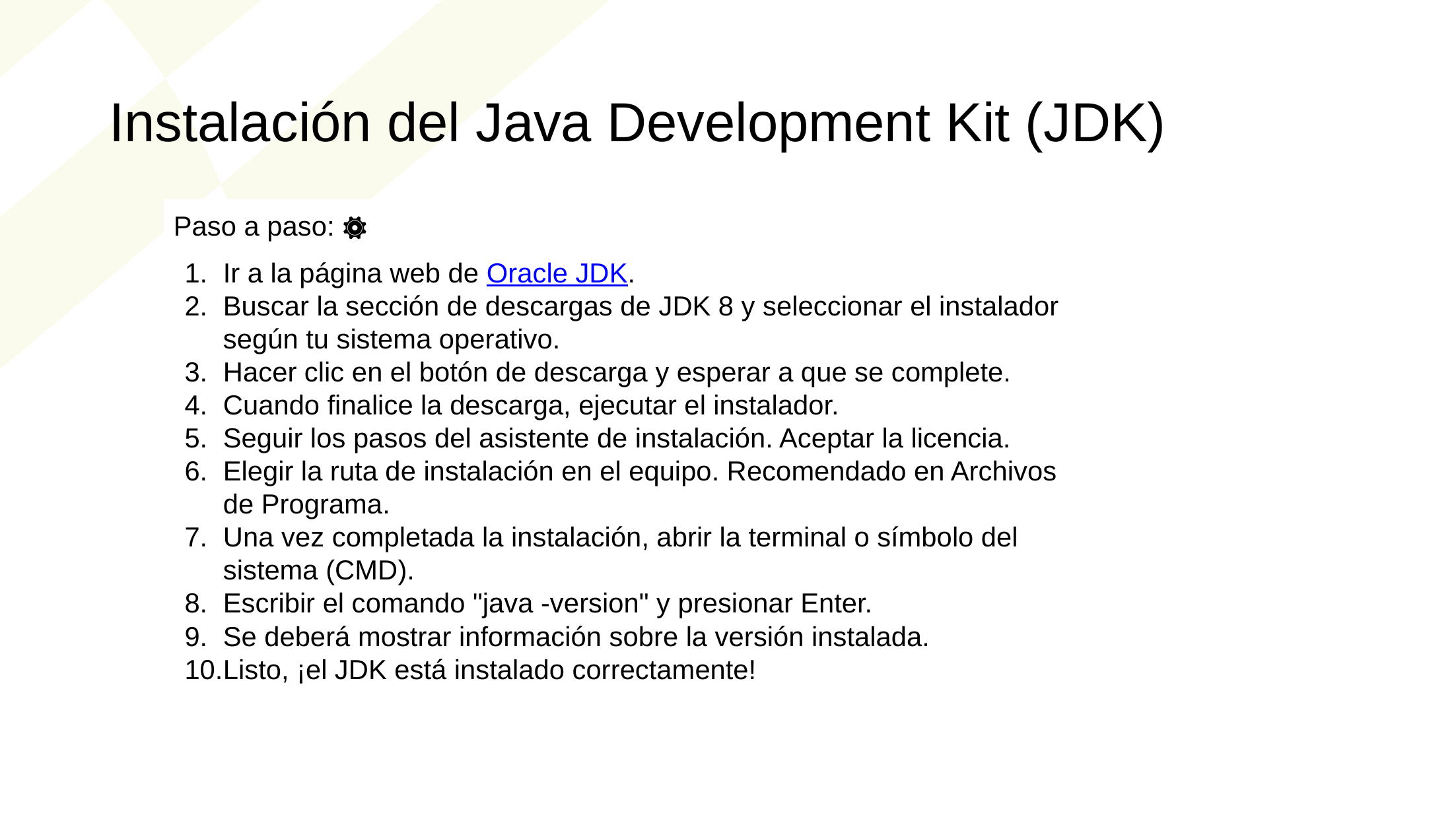

Instalación del Java Development Kit (JDK)

Paso a paso: ⚙️
Ir a la página web de Oracle JDK.
Buscar la sección de descargas de JDK 8 y seleccionar el instalador según tu sistema operativo.
Hacer clic en el botón de descarga y esperar a que se complete.
Cuando finalice la descarga, ejecutar el instalador.
Seguir los pasos del asistente de instalación. Aceptar la licencia.
Elegir la ruta de instalación en el equipo. Recomendado en Archivos de Programa.
Una vez completada la instalación, abrir la terminal o símbolo del sistema (CMD).
Escribir el comando "java -version" y presionar Enter.
Se deberá mostrar información sobre la versión instalada.
Listo, ¡el JDK está instalado correctamente!